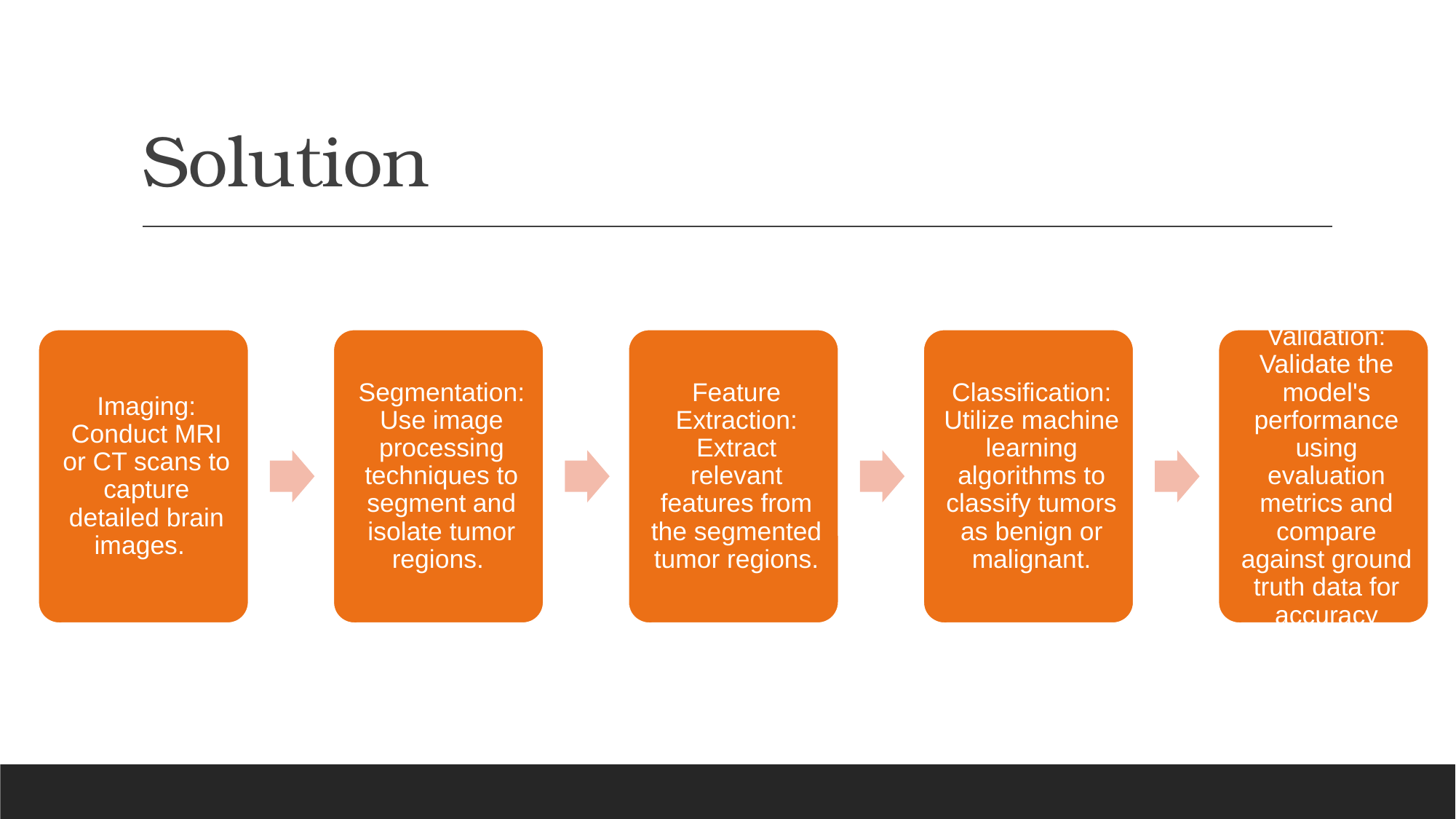

# Solution
Imaging: Conduct MRI or CT scans to capture detailed brain images.

Segmentation: Use image processing techniques to segment and isolate tumor regions.

Feature Extraction: Extract relevant features from the segmented tumor regions.

Classification: Utilize machine learning algorithms to classify tumors as benign or malignant.

Validation: Validate the model's performance using evaluation metrics and compare against ground truth data for accuracy